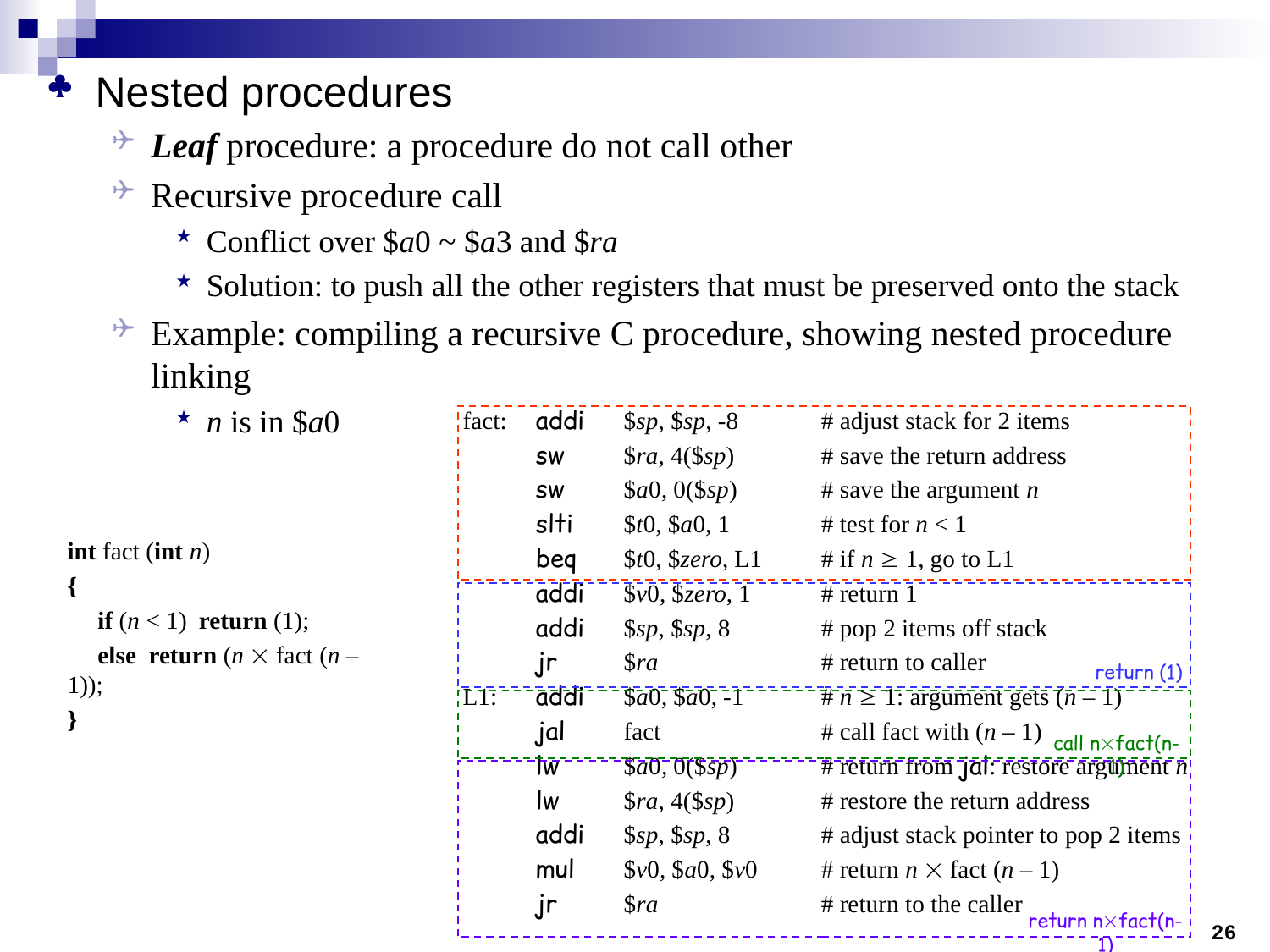

Nested procedures
Leaf procedure: a procedure do not call other
Recursive procedure call
Conflict over $a0 ~ $a3 and $ra
Solution: to push all the other registers that must be preserved onto the stack
Example: compiling a recursive C procedure, showing nested procedure linking
n is in $a0
fact:	addi	$sp, $sp, -8	# adjust stack for 2 items
	sw	$ra, 4($sp)	# save the return address
	sw	$a0, 0($sp)	# save the argument n
	slti	$t0, $a0, 1	# test for n < 1
	beq	$t0, $zero, L1	# if n ≥ 1, go to L1
	addi	$v0, $zero, 1	# return 1
	addi	$sp, $sp, 8	# pop 2 items off stack
	jr	$ra	# return to caller
L1:	addi	$a0, $a0, -1	# n ≥ 1: argument gets (n – 1)
	jal	fact	# call fact with (n – 1)
	lw	$a0, 0($sp)	# return from jal: restore argument n
	lw	$ra, 4($sp)	# restore the return address
	addi	$sp, $sp, 8	# adjust stack pointer to pop 2 items
	mul	$v0, $a0, $v0	# return n × fact (n – 1)
	jr	$ra	# return to the caller

int fact (int n)
{
	if (n < 1)  return (1);
	else  return (n × fact (n – 1));
}

return (1)

call n×fact(n-1)

return n×fact(n-1)
26